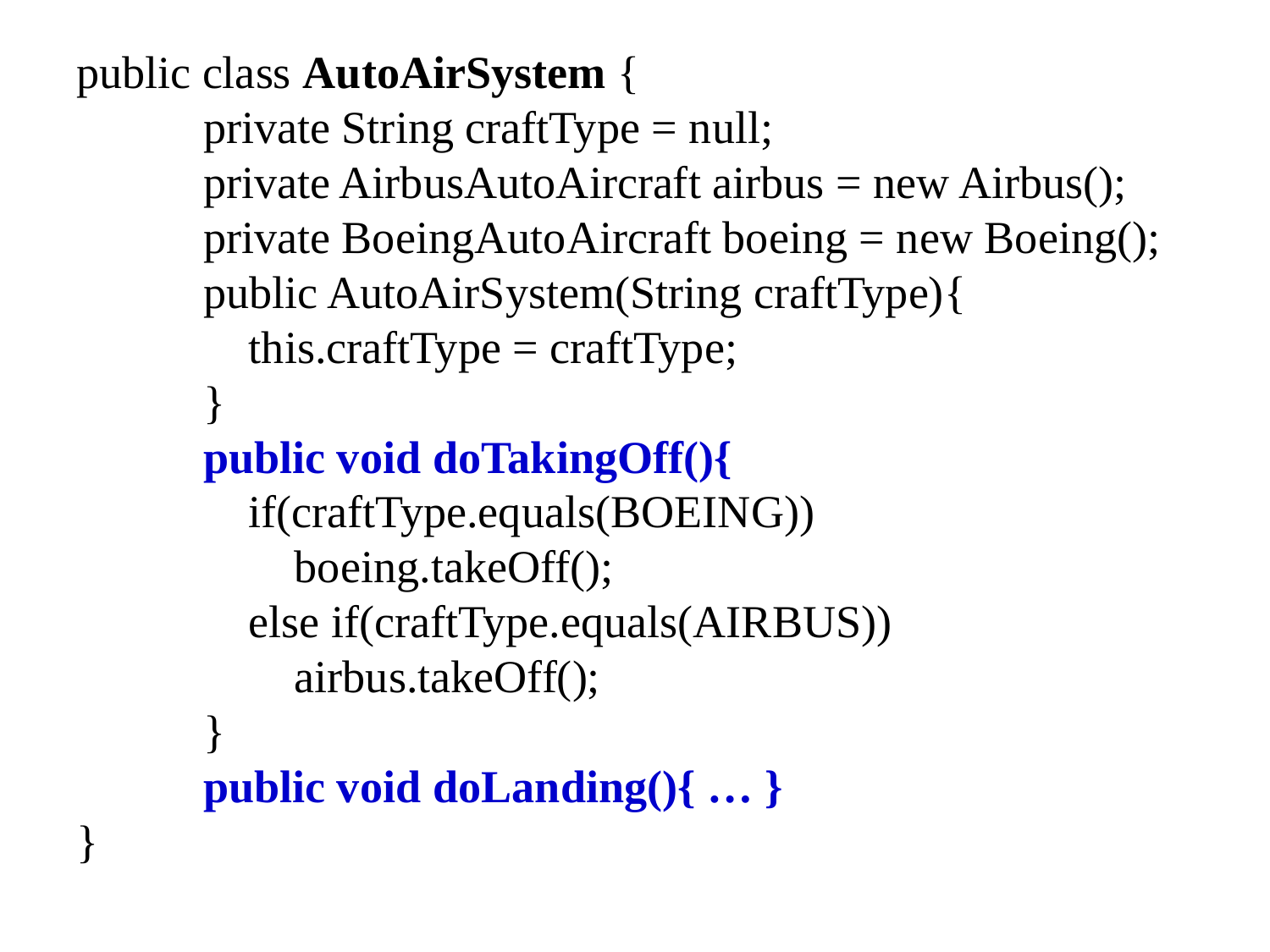

public class AutoAirSystem {
	private String craftType = null;
	private AirbusAutoAircraft airbus = new Airbus();
	private BoeingAutoAircraft boeing = new Boeing();
	public AutoAirSystem(String craftType){
	    this.craftType = craftType;
	}
	public void doTakingOff(){
	    if(craftType.equals(BOEING))
	        boeing.takeOff();
	    else if(craftType.equals(AIRBUS))
	        airbus.takeOff();
	}
	public void doLanding(){ … }
}